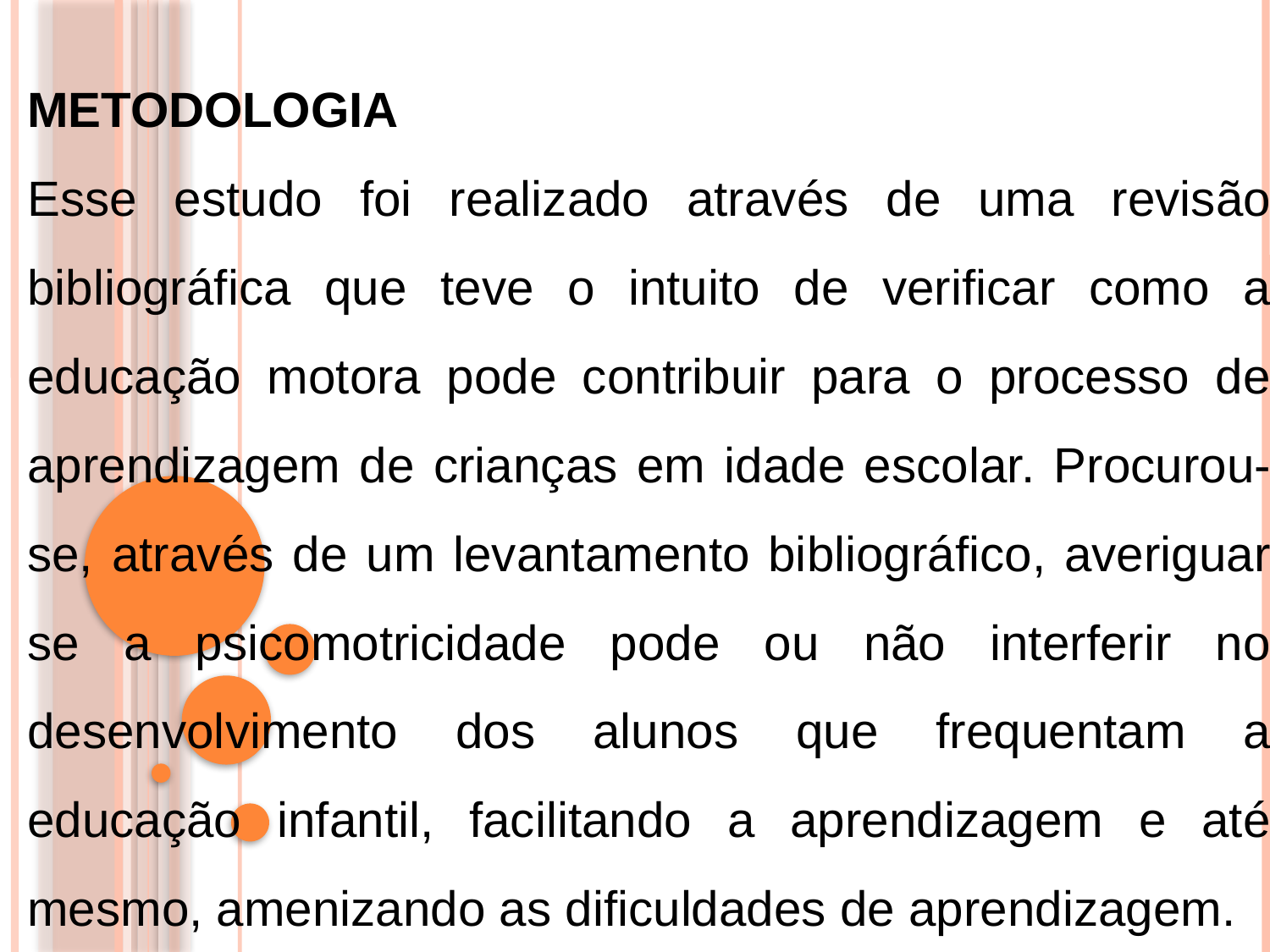

METODOLOGIA
Esse estudo foi realizado através de uma revisão bibliográfica que teve o intuito de verificar como a educação motora pode contribuir para o processo de aprendizagem de crianças em idade escolar. Procurou-se, através de um levantamento bibliográfico, averiguar se a psicomotricidade pode ou não interferir no desenvolvimento dos alunos que frequentam a educação infantil, facilitando a aprendizagem e até mesmo, amenizando as dificuldades de aprendizagem.